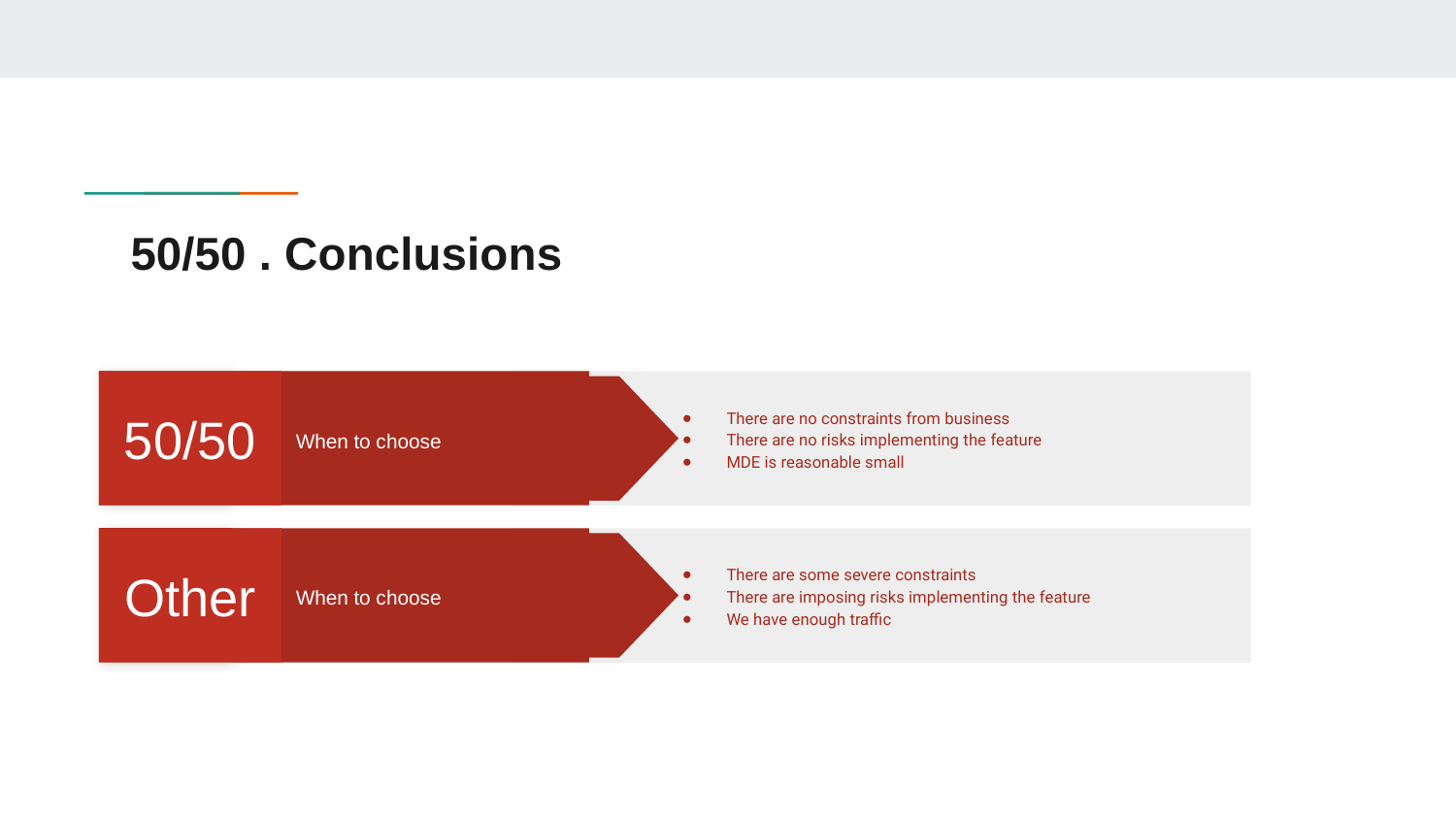

# 50/50 . Conclusions

50/50

There are no constraints from business
There are no risks implementing the feature
MDE is reasonable small
When to choose

Other

There are some severe constraints
There are imposing risks implementing the feature
We have enough traffic
When to choose